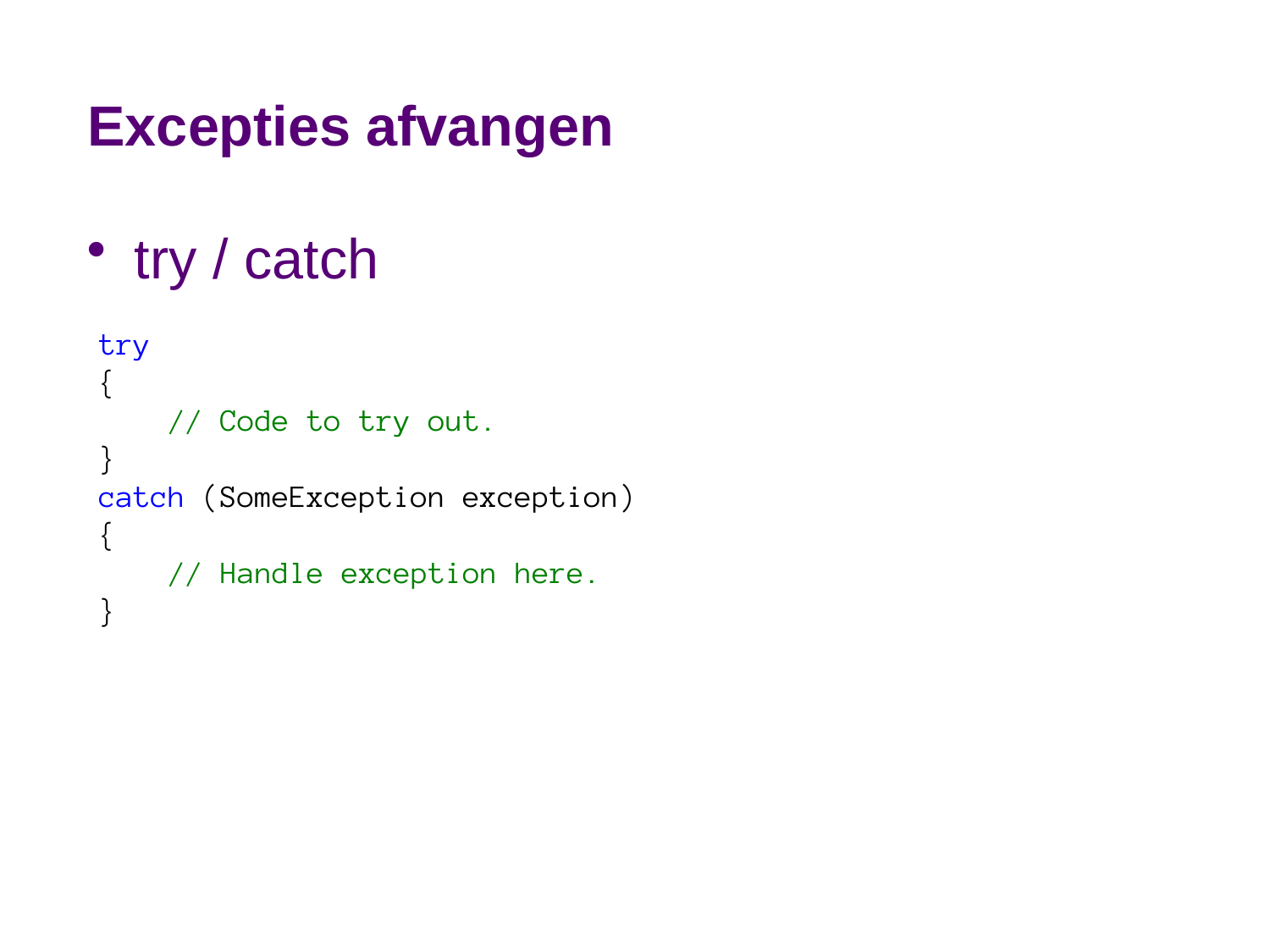

# Excepties afvangen
try / catch
try
{
    // Code to try out.
}
catch (SomeException exception)
{
    // Handle exception here.
}